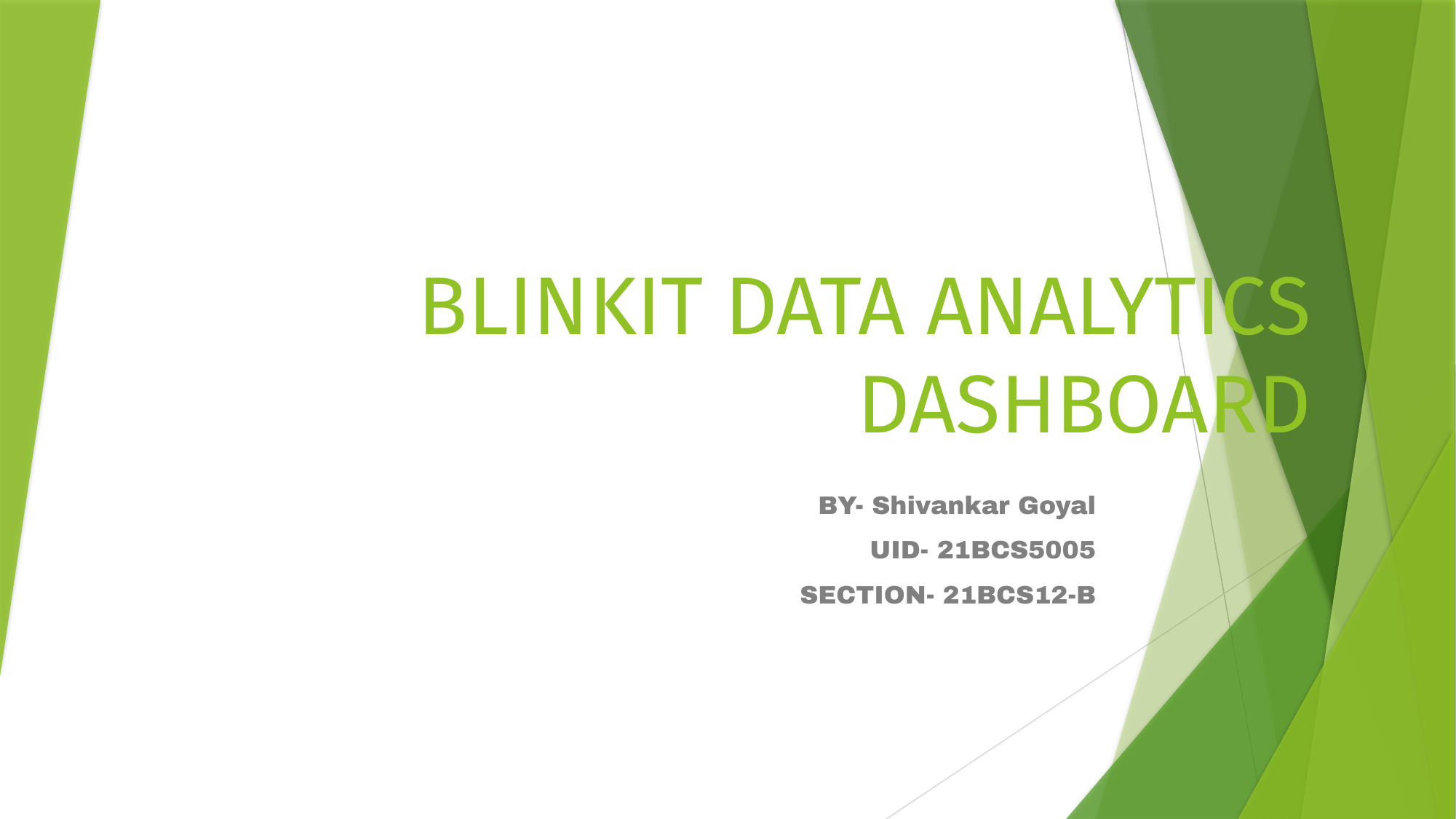

# BLINKIT DATA ANALYTICS DASHBOARD
BY- Shivankar Goyal
UID- 21BCS5005
SECTION- 21BCS12-B